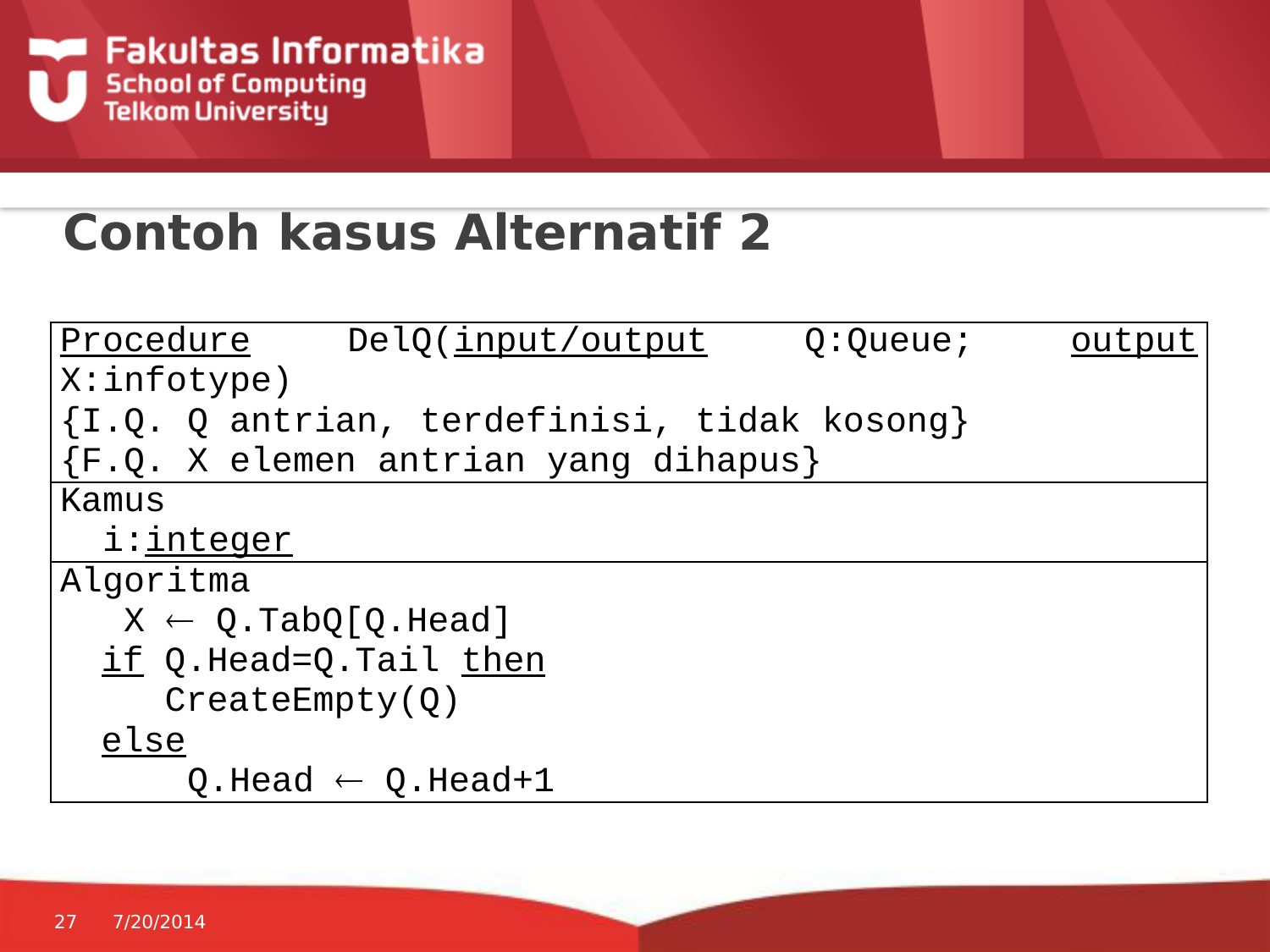

# Contoh kasus Alternatif 2
| Procedure DelQ(input/output Q:Queue; output X:infotype) {I.Q. Q antrian, terdefinisi, tidak kosong} {F.Q. X elemen antrian yang dihapus} |
| --- |
| Kamus i:integer |
| Algoritma X ← Q.TabQ[Q.Head] if Q.Head=Q.Tail then CreateEmpty(Q) else Q.Head ← Q.Head+1 |

27
7/20/2014